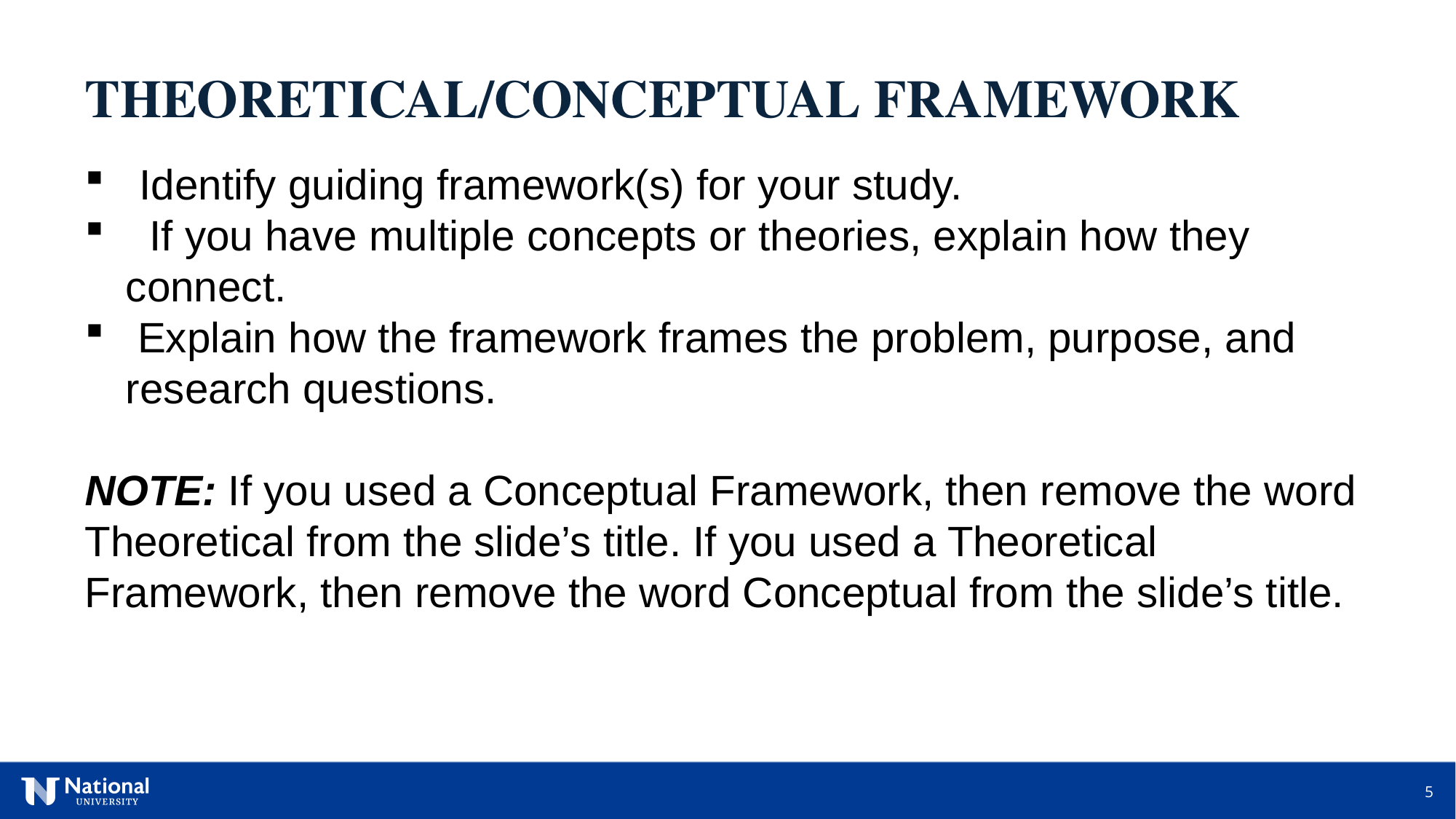

THEORETICAL/CONCEPTUAL FRAMEWORK
Identify guiding framework(s) for your study.
  If you have multiple concepts or theories, explain how they connect.
 Explain how the framework frames the problem, purpose, and research questions.

NOTE: If you used a Conceptual Framework, then remove the word Theoretical from the slide’s title. If you used a Theoretical Framework, then remove the word Conceptual from the slide’s title.